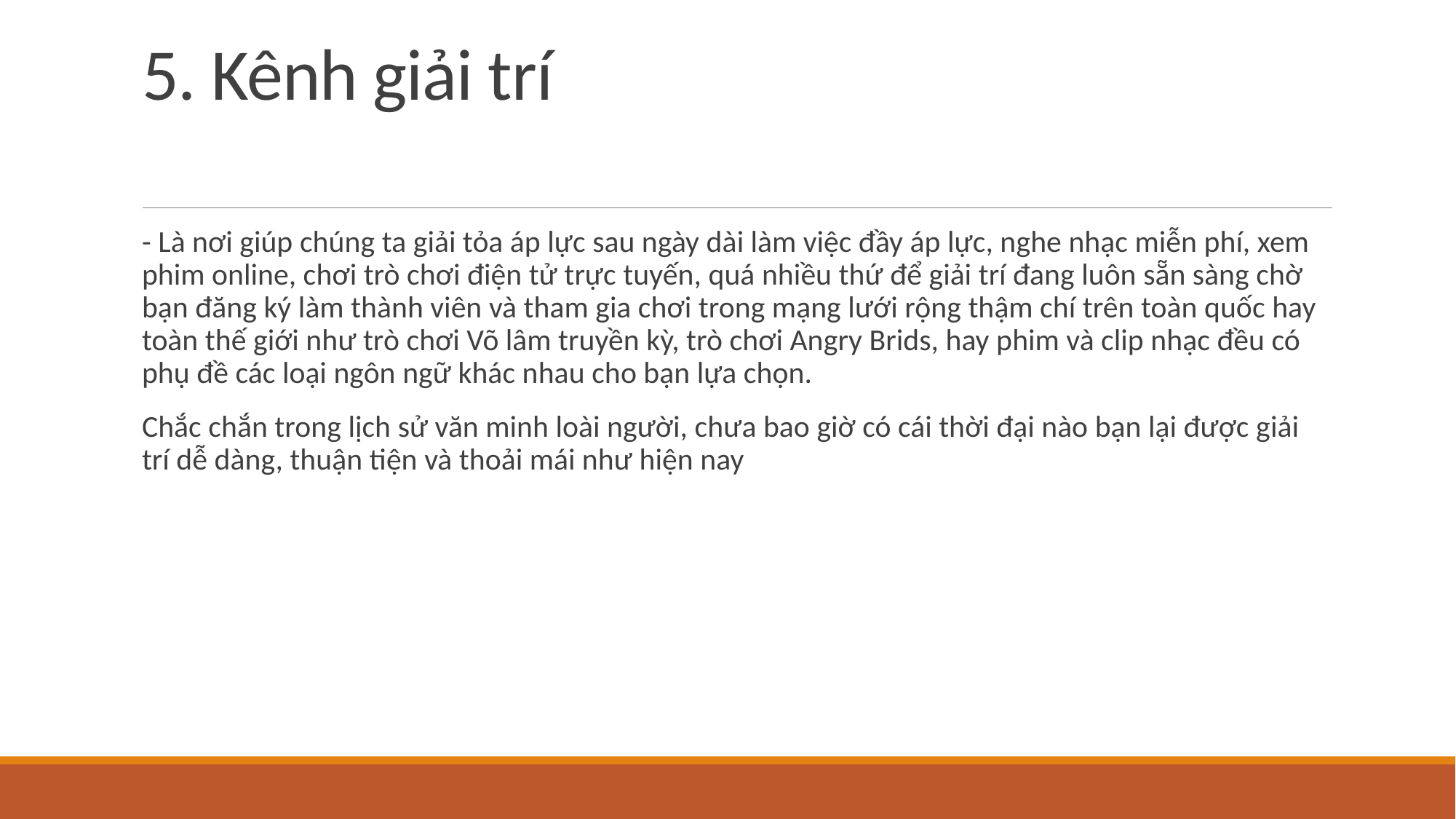

# 5. Kênh giải trí
- Là nơi giúp chúng ta giải tỏa áp lực sau ngày dài làm việc đầy áp lực, nghe nhạc miễn phí, xem phim online, chơi trò chơi điện tử trực tuyến, quá nhiều thứ để giải trí đang luôn sẵn sàng chờ bạn đăng ký làm thành viên và tham gia chơi trong mạng lưới rộng thậm chí trên toàn quốc hay toàn thế giới như trò chơi Võ lâm truyền kỳ, trò chơi Angry Brids, hay phim và clip nhạc đều có phụ đề các loại ngôn ngữ khác nhau cho bạn lựa chọn.
Chắc chắn trong lịch sử văn minh loài người, chưa bao giờ có cái thời đại nào bạn lại được giải trí dễ dàng, thuận tiện và thoải mái như hiện nay